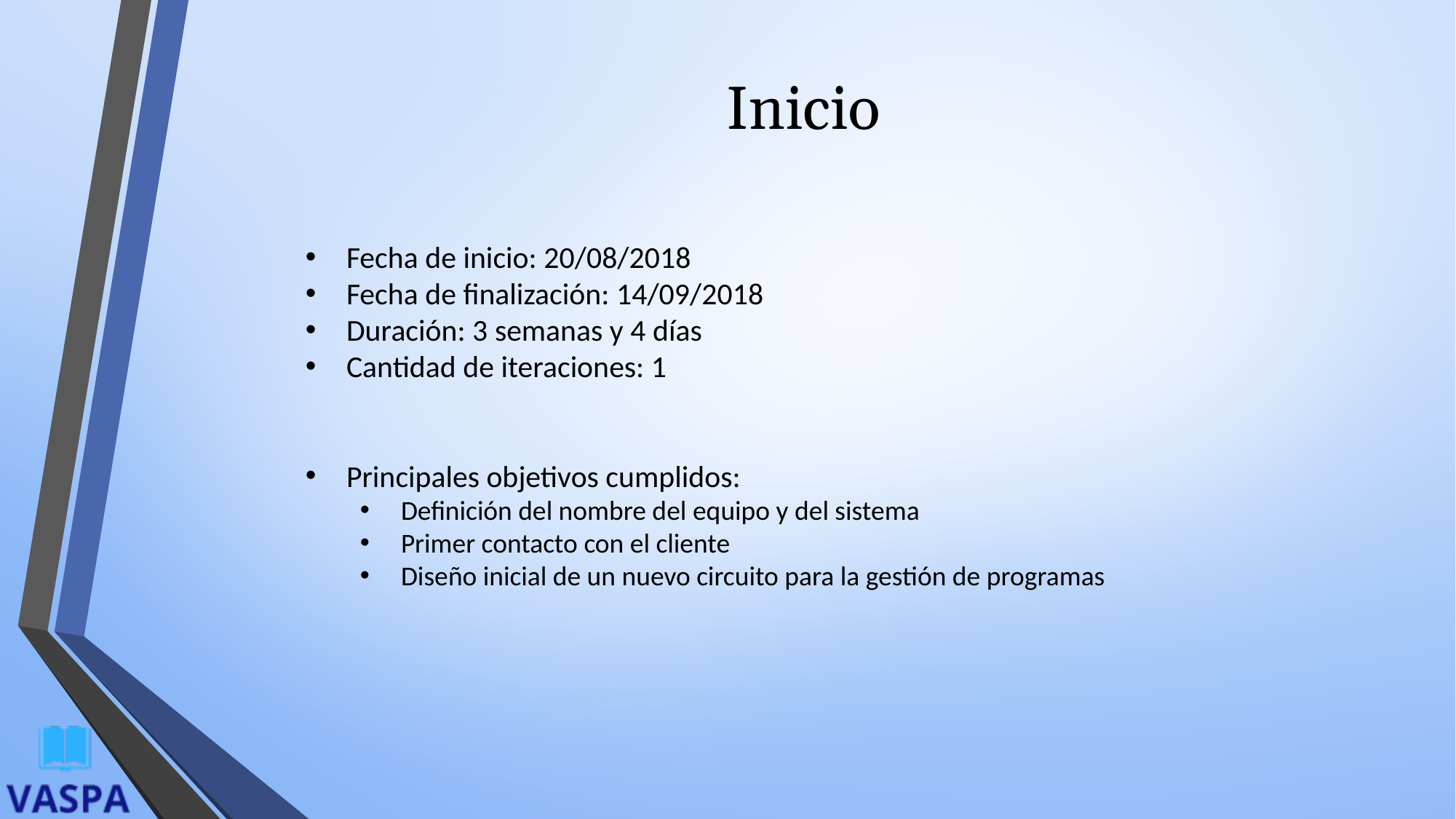

# Inicio
Fecha de inicio: 20/08/2018
Fecha de finalización: 14/09/2018
Duración: 3 semanas y 4 días
Cantidad de iteraciones: 1

Principales objetivos cumplidos:
Definición del nombre del equipo y del sistema
Primer contacto con el cliente
Diseño inicial de un nuevo circuito para la gestión de programas